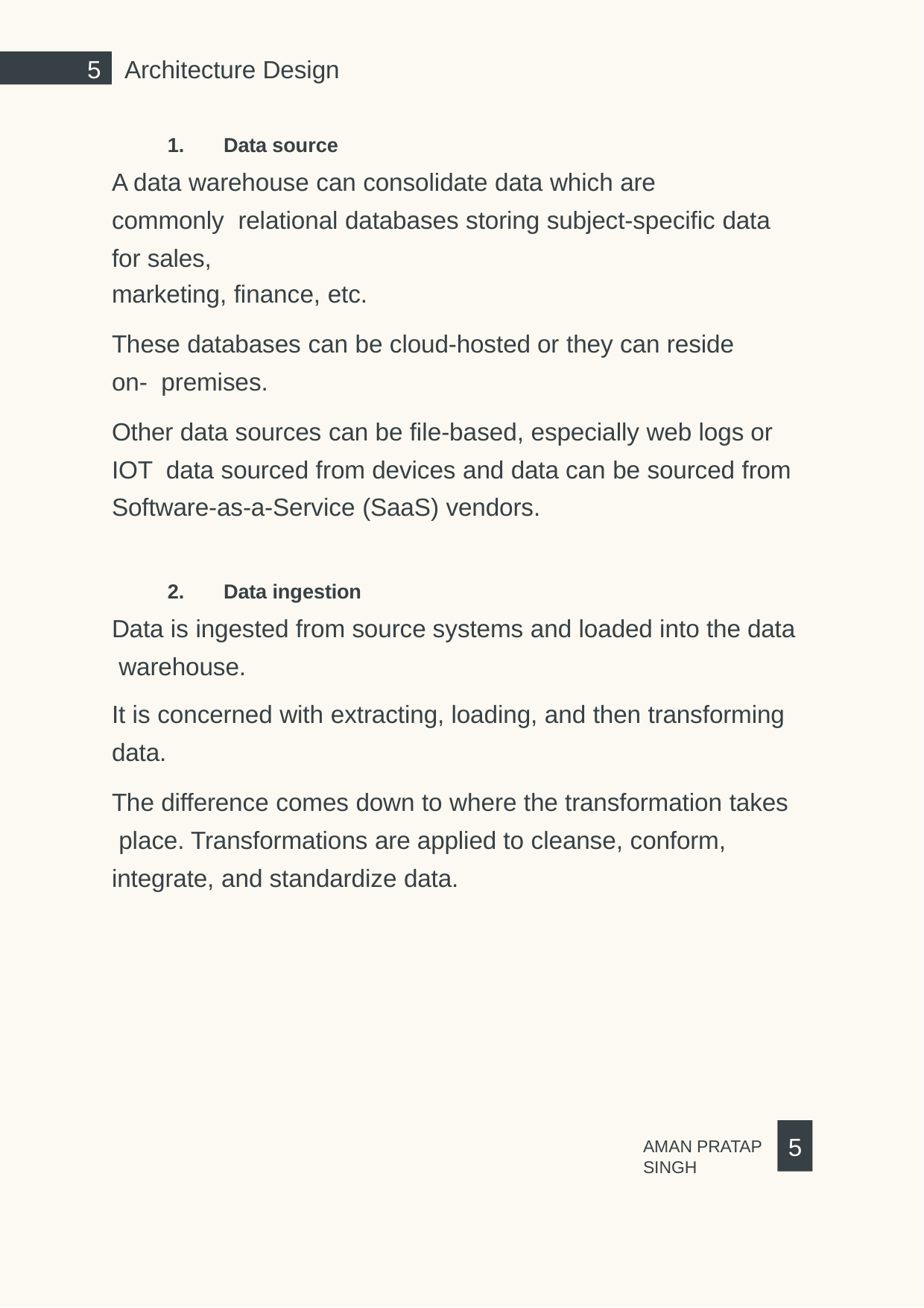

5	Architecture Design

Data source
A data warehouse can consolidate data which are commonly  relational databases storing subject-specific data for sales,
marketing, finance, etc.
These databases can be cloud-hosted or they can reside on-  premises.
Other data sources can be file-based, especially web logs or IOT  data sourced from devices and data can be sourced from  Software-as-a-Service (SaaS) vendors.

Data ingestion
Data is ingested from source systems and loaded into the data  warehouse.
It is concerned with extracting, loading, and then transforming  data.
The difference comes down to where the transformation takes  place. Transformations are applied to cleanse, conform,  integrate, and standardize data.
5
AMAN PRATAP SINGH